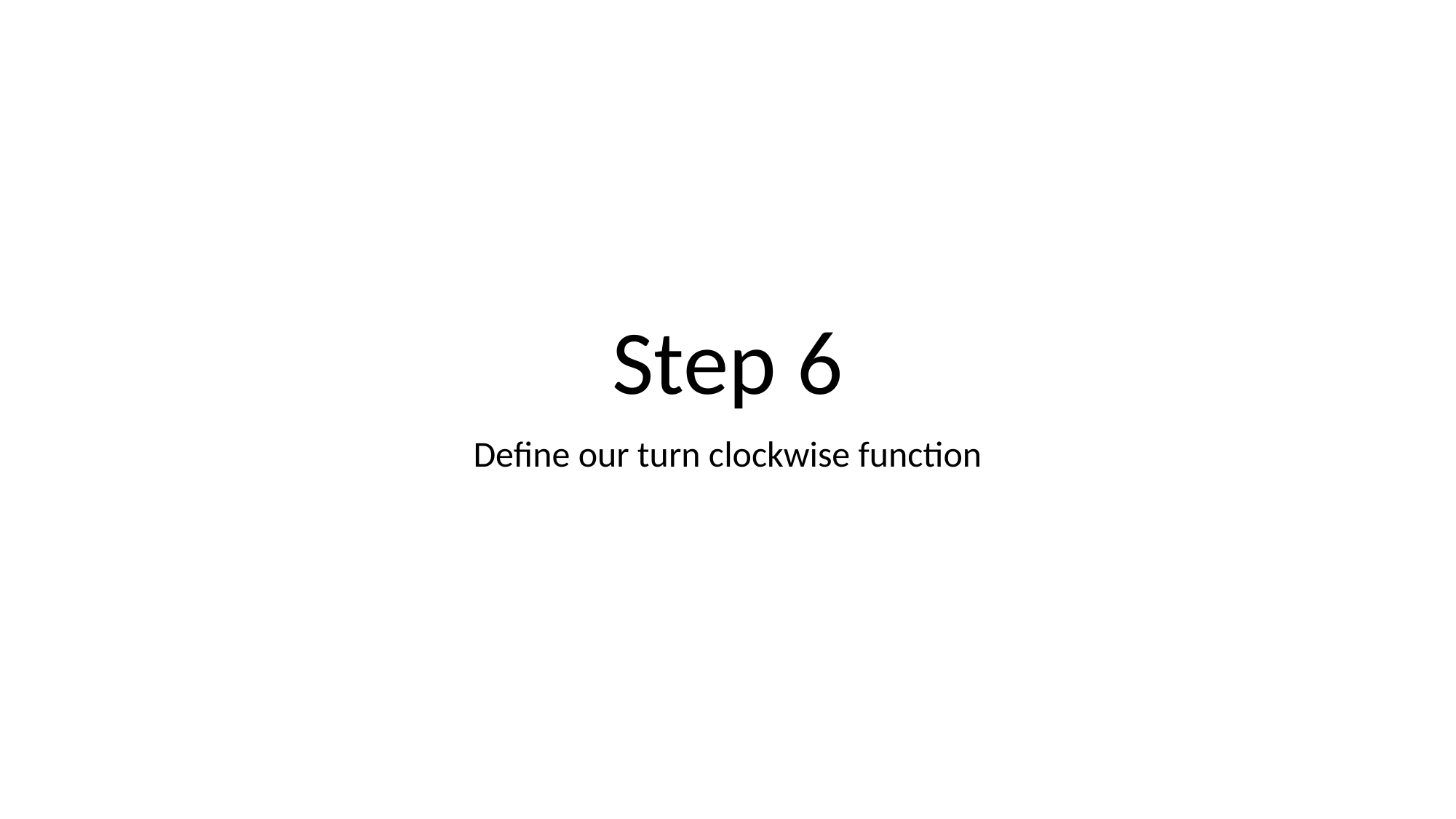

# Step 6
Define our turn clockwise function